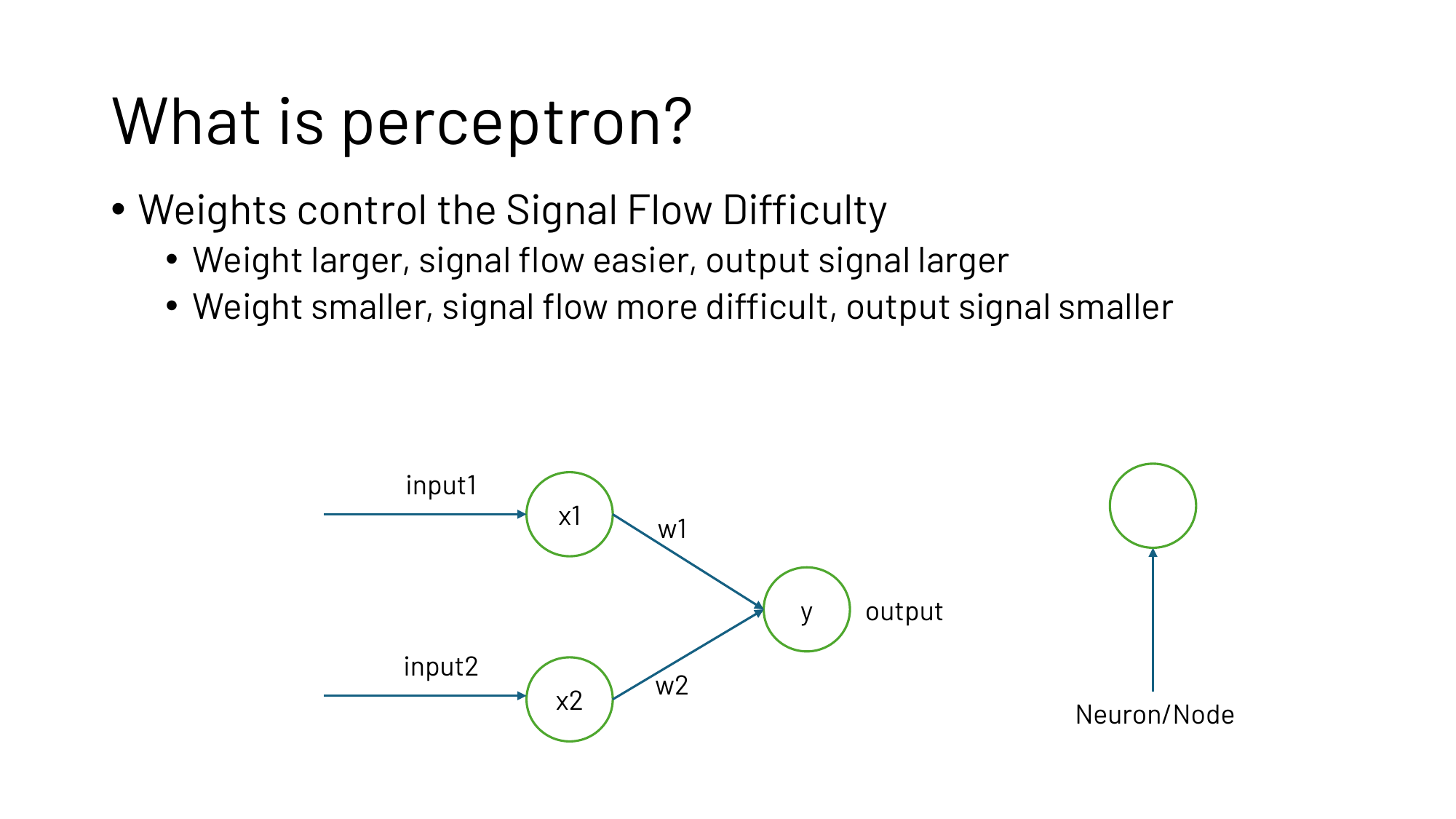

# What is perceptron?
Weights control the Signal Flow Difficulty
Weight larger, signal flow easier, output signal larger
Weight smaller, signal flow more difficult, output signal smaller
input1

x1
w1
y
output
input2
x2
w2
Neuron/Node